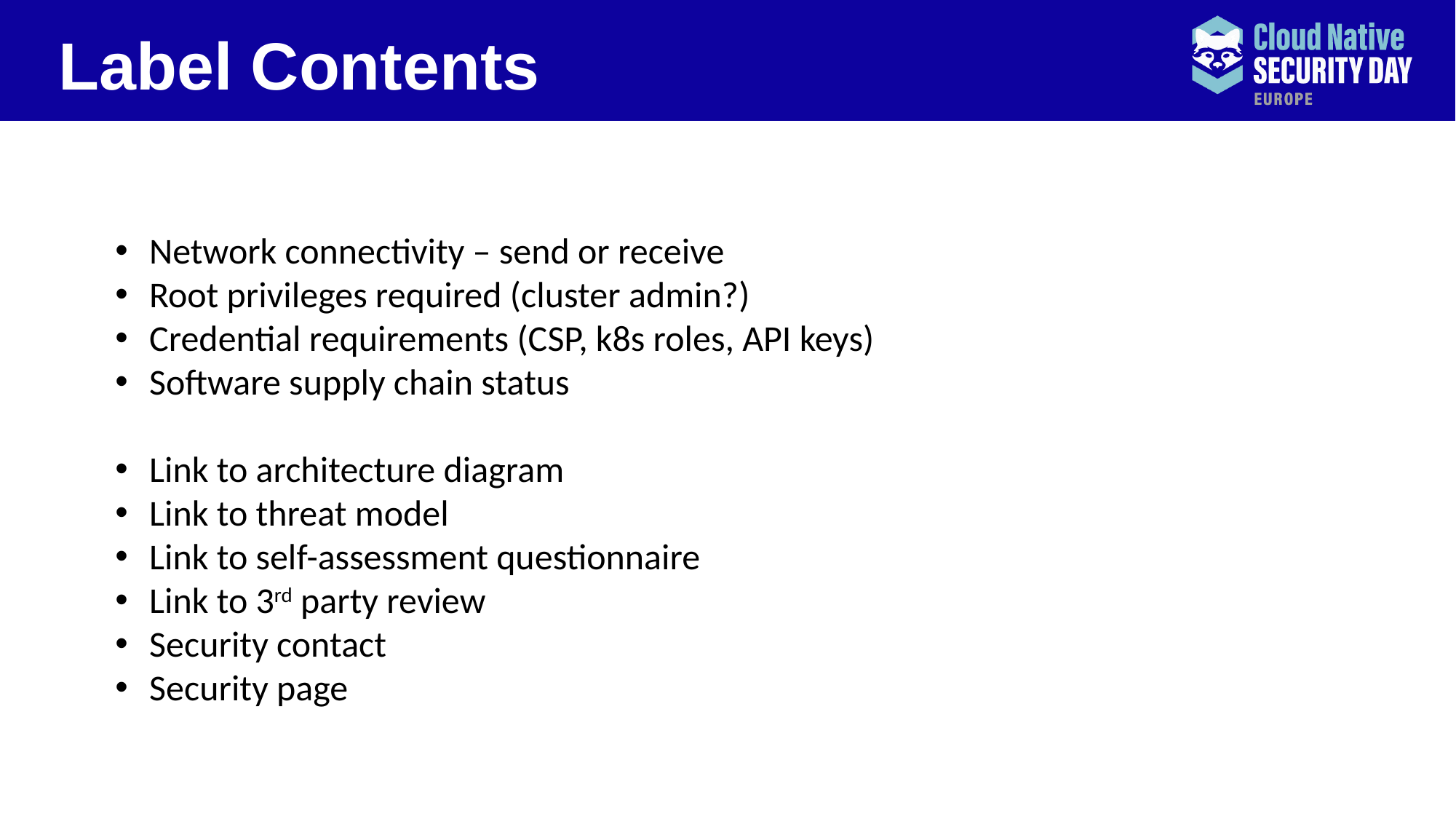

Label Contents
Network connectivity – send or receive
Root privileges required (cluster admin?)
Credential requirements (CSP, k8s roles, API keys)
Software supply chain status

Link to architecture diagram
Link to threat model
Link to self-assessment questionnaire
Link to 3rd party review
Security contact
Security page